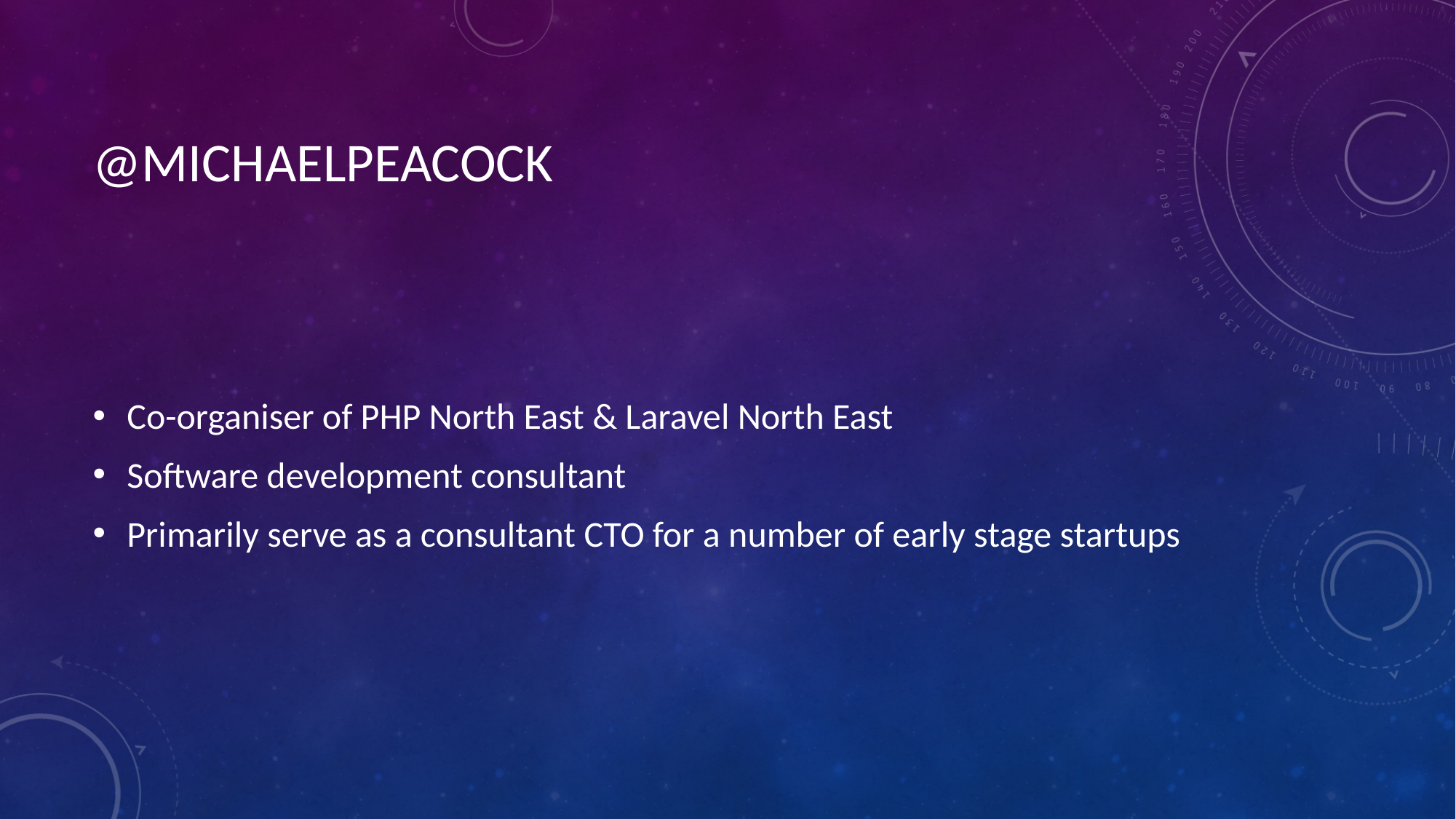

# @michaelpeacock
Co-organiser of PHP North East & Laravel North East
Software development consultant
Primarily serve as a consultant CTO for a number of early stage startups